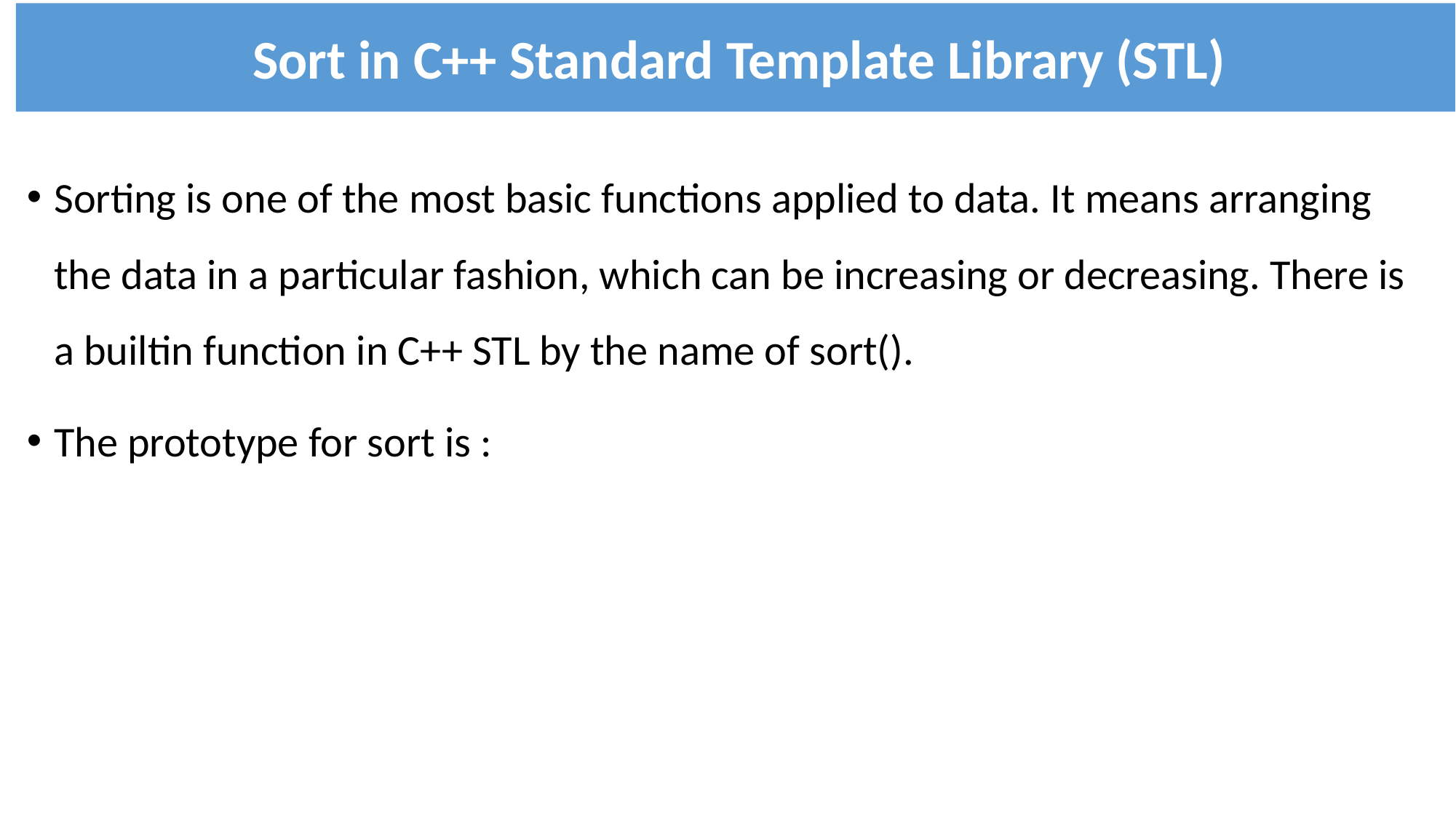

Sort in C++ Standard Template Library (STL)
Sorting is one of the most basic functions applied to data. It means arranging the data in a particular fashion, which can be increasing or decreasing. There is a builtin function in C++ STL by the name of sort().
The prototype for sort is :